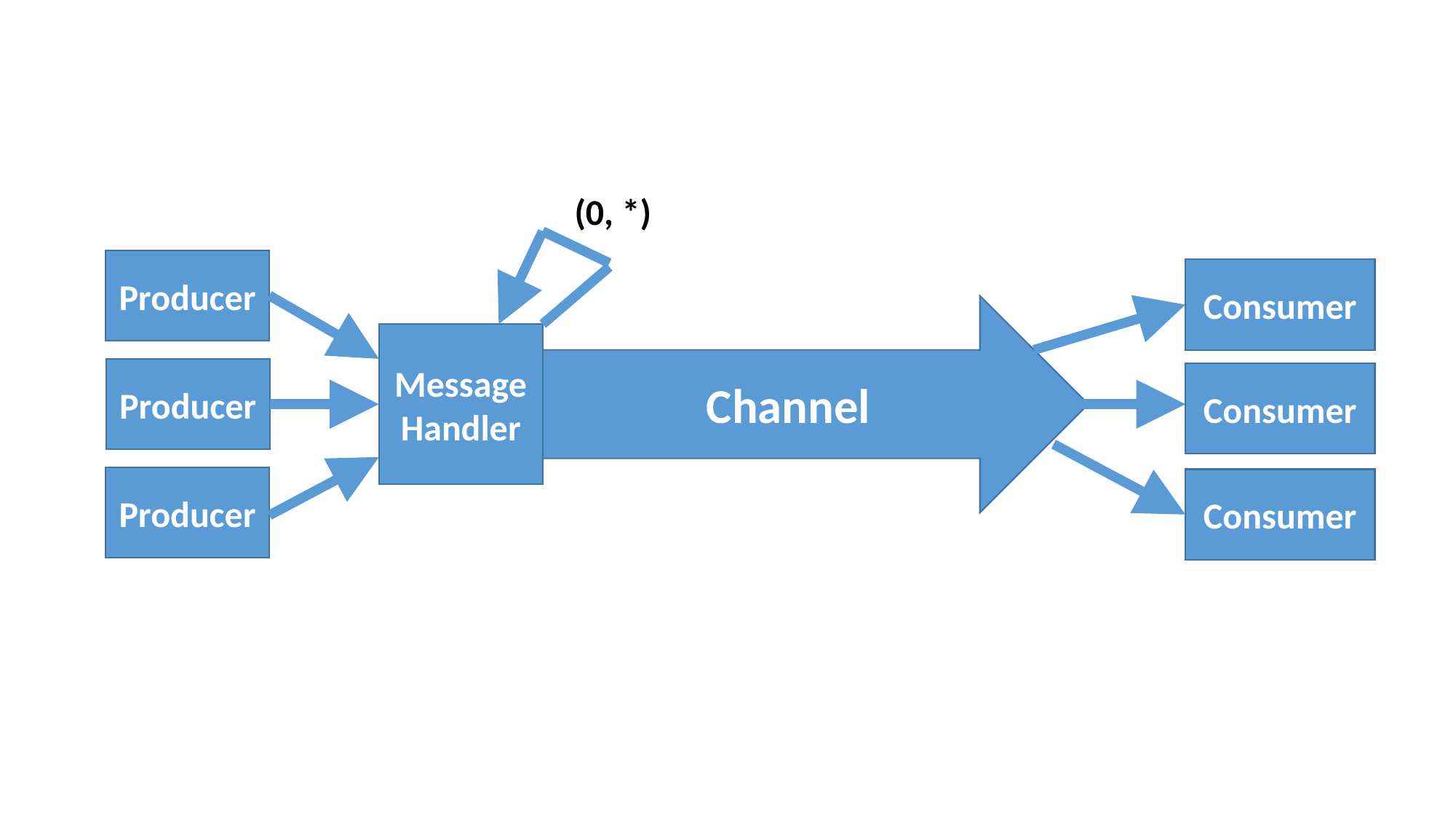

(0, *)
Producer
Consumer
Channel
Message
Handler
Producer
Consumer
Producer
Consumer